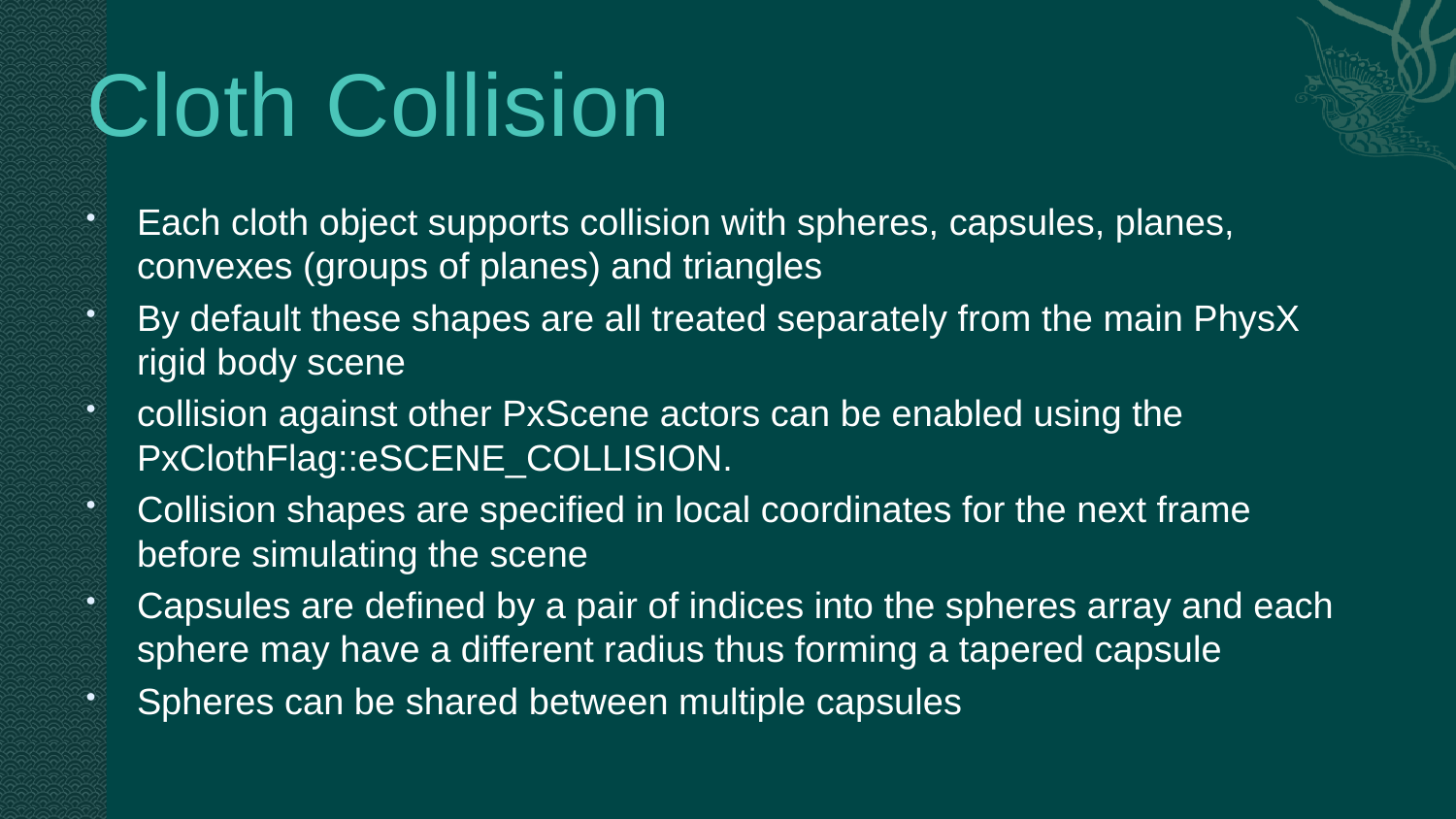

# Cloth Collision
Each cloth object supports collision with spheres, capsules, planes, convexes (groups of planes) and triangles
By default these shapes are all treated separately from the main PhysX rigid body scene
collision against other PxScene actors can be enabled using the PxClothFlag::eSCENE_COLLISION.
Collision shapes are specified in local coordinates for the next frame before simulating the scene
Capsules are defined by a pair of indices into the spheres array and each sphere may have a different radius thus forming a tapered capsule
Spheres can be shared between multiple capsules